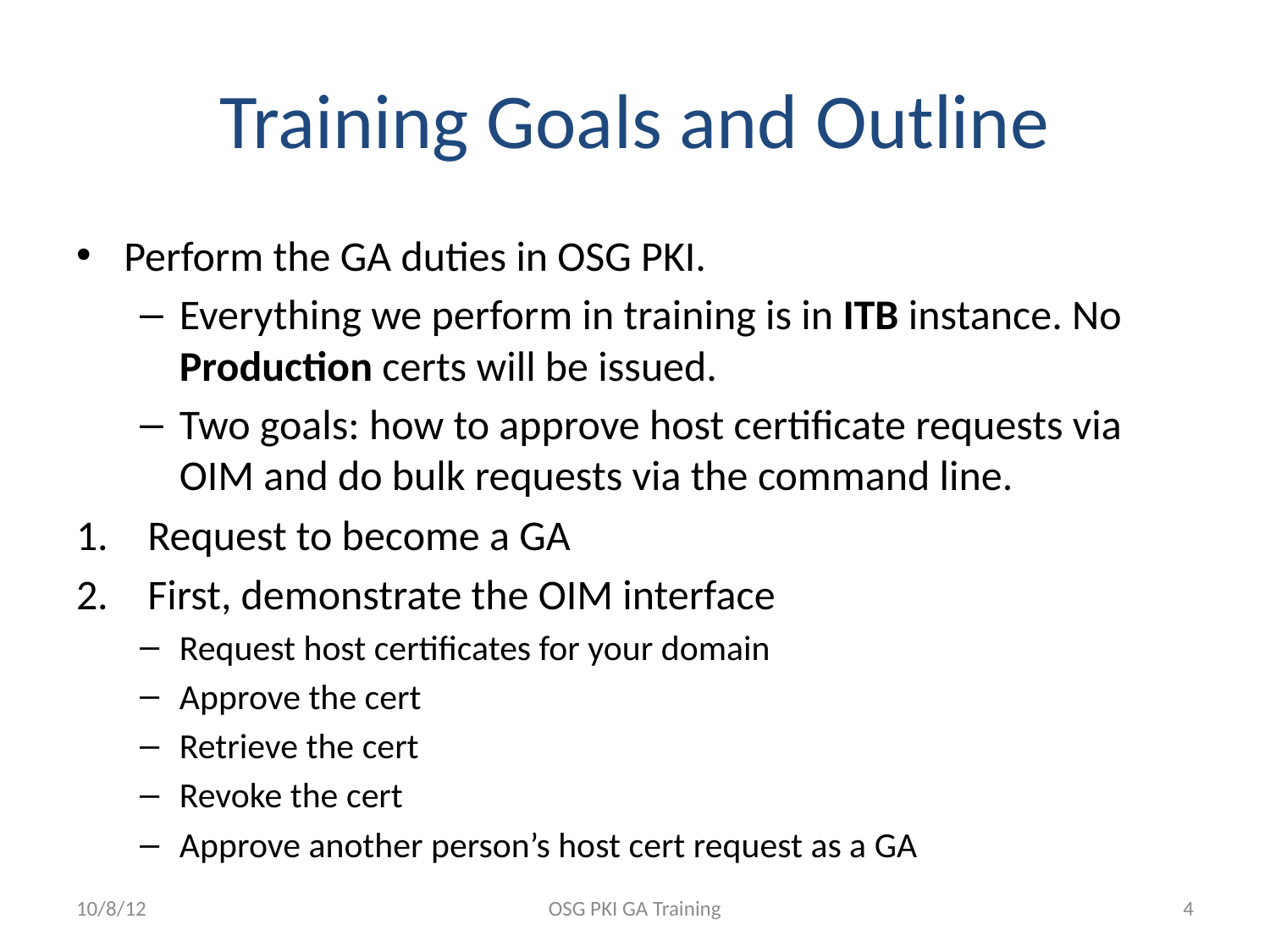

# Training Goals and Outline
Perform the GA duties in OSG PKI.
Everything we perform in training is in ITB instance. No Production certs will be issued.
Two goals: how to approve host certificate requests via OIM and do bulk requests via the command line.
Request to become a GA
First, demonstrate the OIM interface
Request host certificates for your domain
Approve the cert
Retrieve the cert
Revoke the cert
Approve another person’s host cert request as a GA
10/8/12
OSG PKI GA Training
4